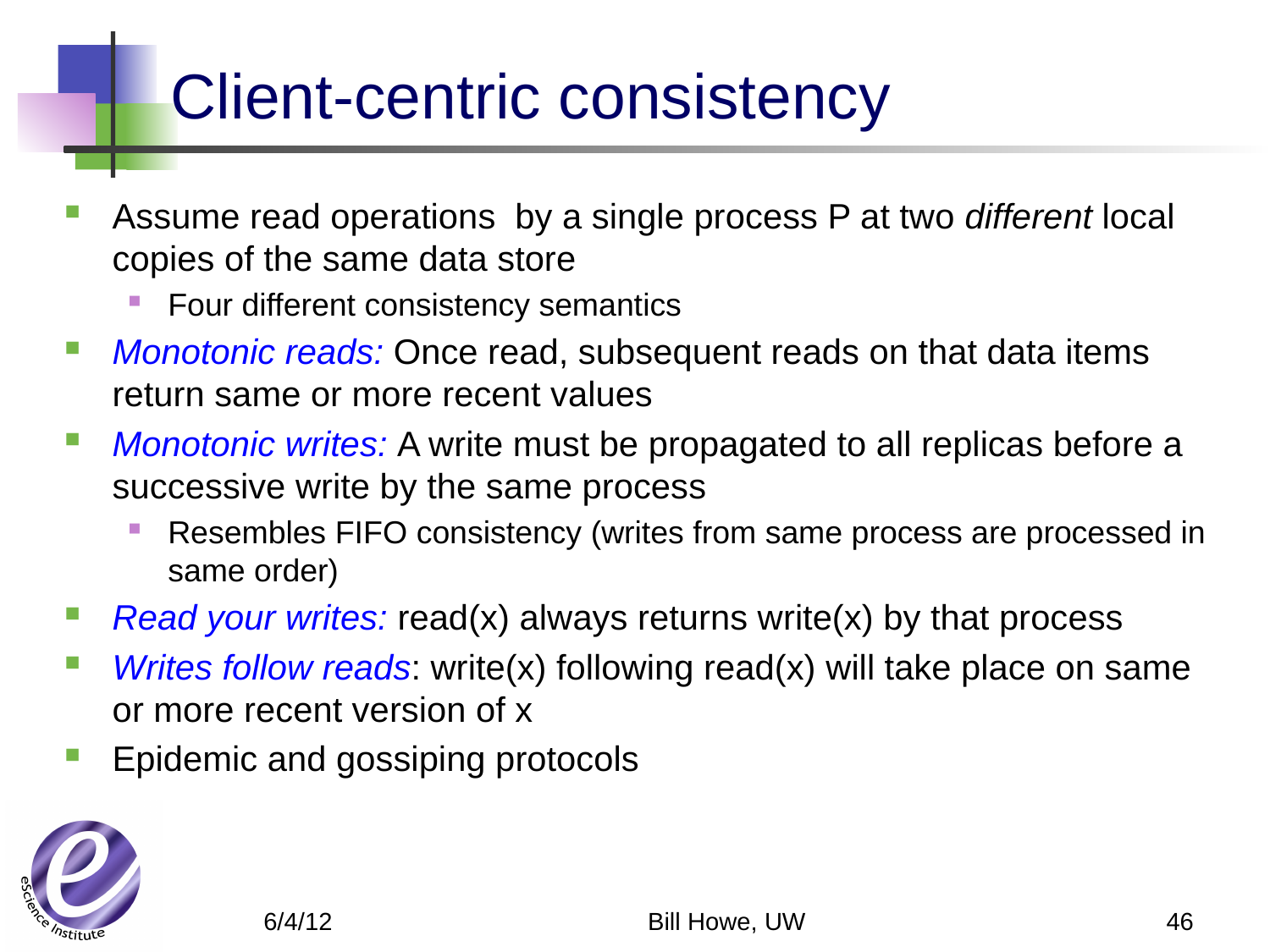

# Client-centric consistency
Assume read operations  by a single process P at two different local copies of the same data store
Four different consistency semantics
Monotonic reads: Once read, subsequent reads on that data items return same or more recent values
Monotonic writes: A write must be propagated to all replicas before a successive write by the same process
Resembles FIFO consistency (writes from same process are processed in same order)
Read your writes: read(x) always returns write(x) by that process
Writes follow reads: write(x) following read(x) will take place on same or more recent version of x
Epidemic and gossiping protocols
Bill Howe, UW
46
6/4/12